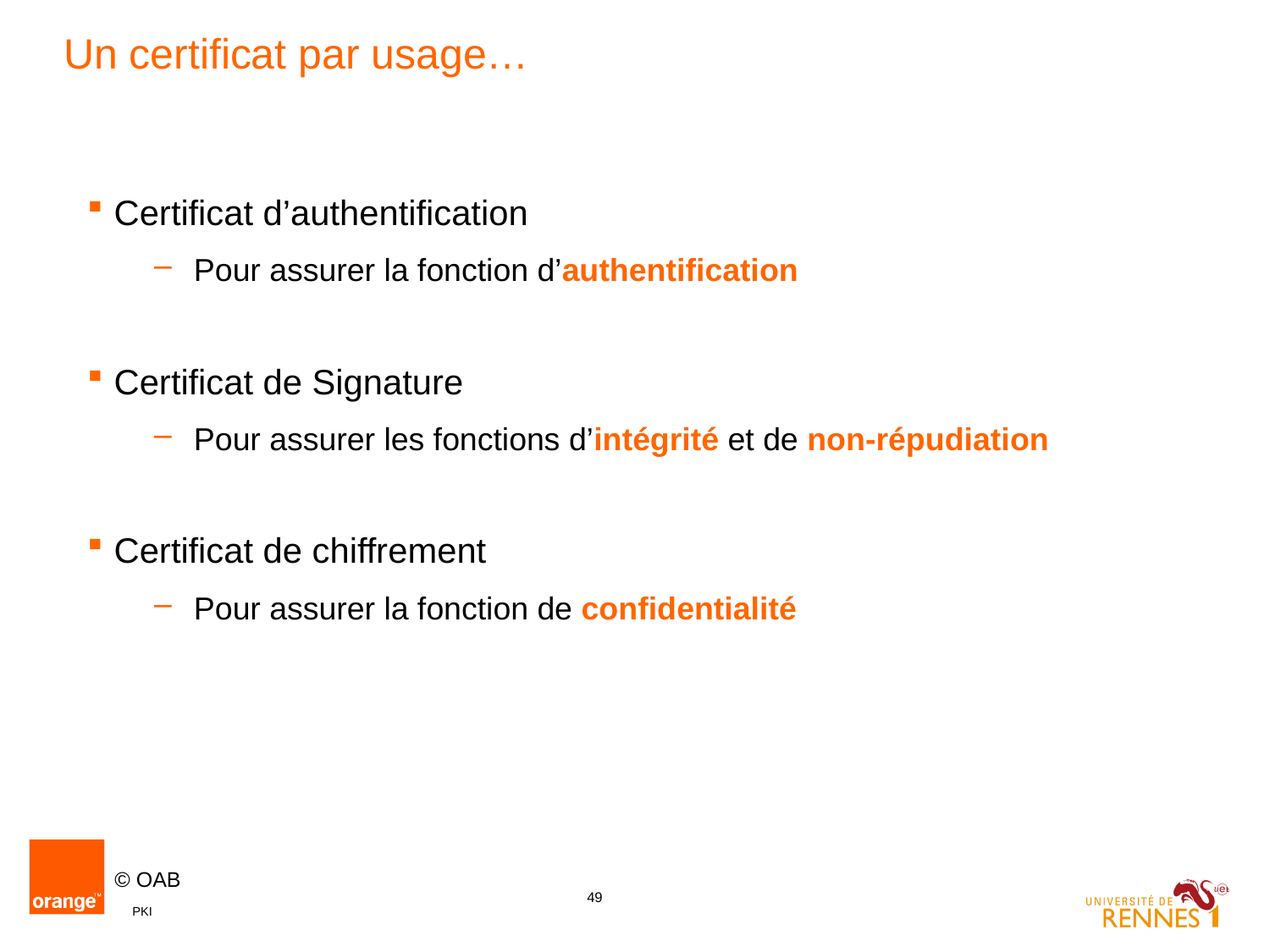

# Un certificat par usage…
Certificat d’authentification
Pour assurer la fonction d’authentification

Certificat de Signature
Pour assurer les fonctions d’intégrité et de non-répudiation

Certificat de chiffrement
Pour assurer la fonction de confidentialité
PKI